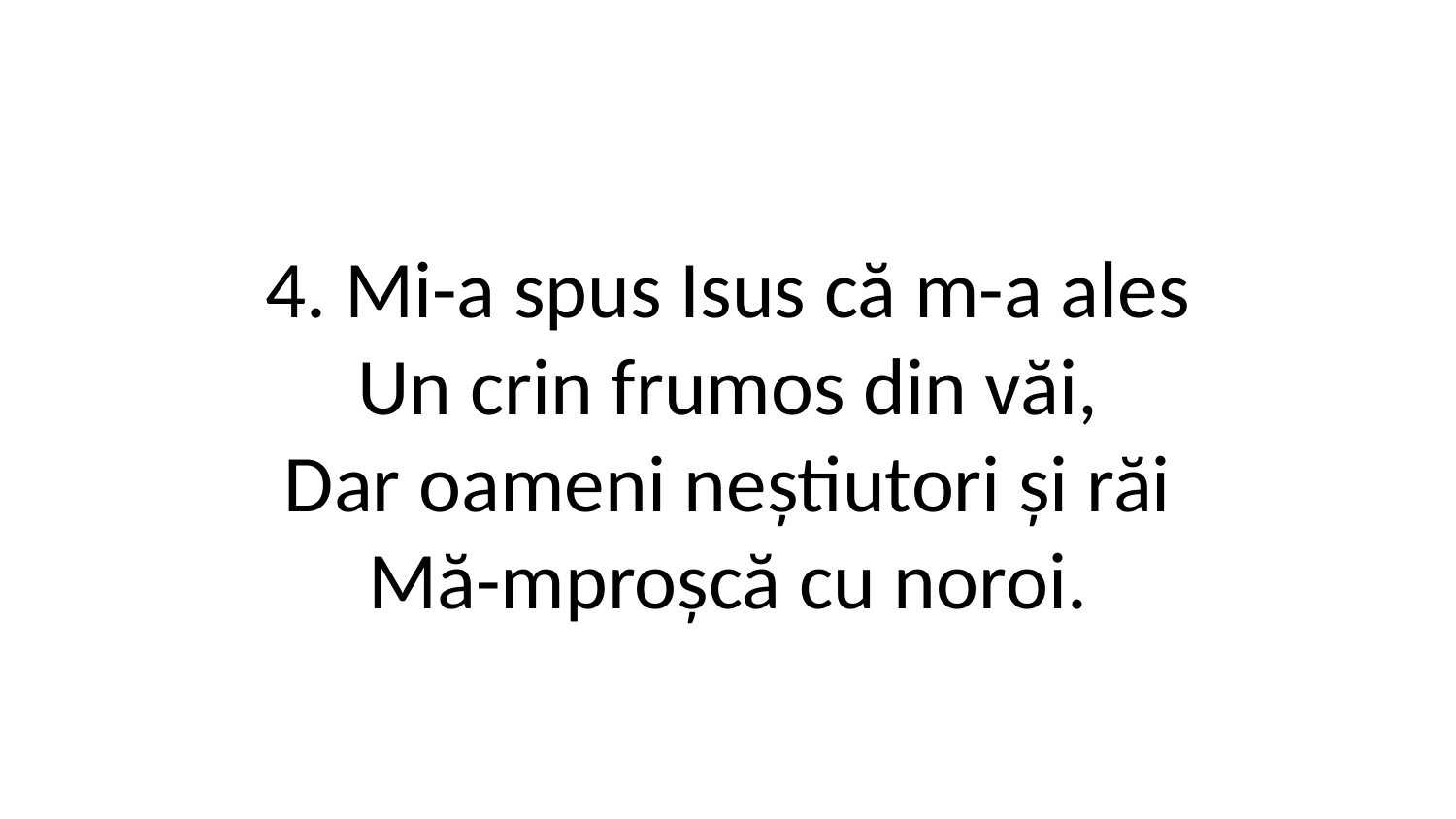

4. Mi-a spus Isus că m-a ales
Un crin frumos din văi,
Dar oameni neștiutori și răi
Mă-mproșcă cu noroi.